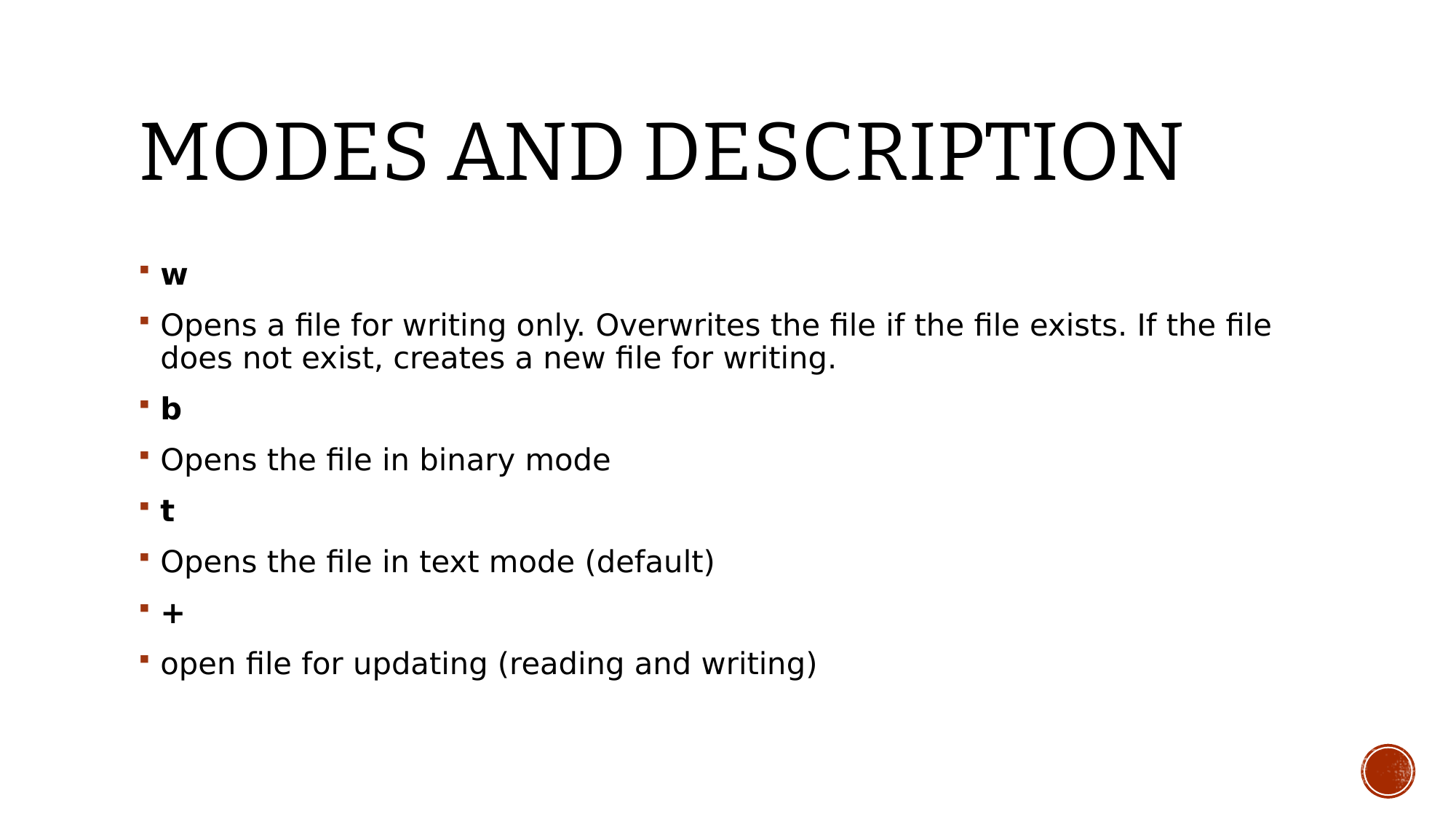

# Modes and Description
w
Opens a file for writing only. Overwrites the file if the file exists. If the file does not exist, creates a new file for writing.
b
Opens the file in binary mode
t
Opens the file in text mode (default)
+
open file for updating (reading and writing)